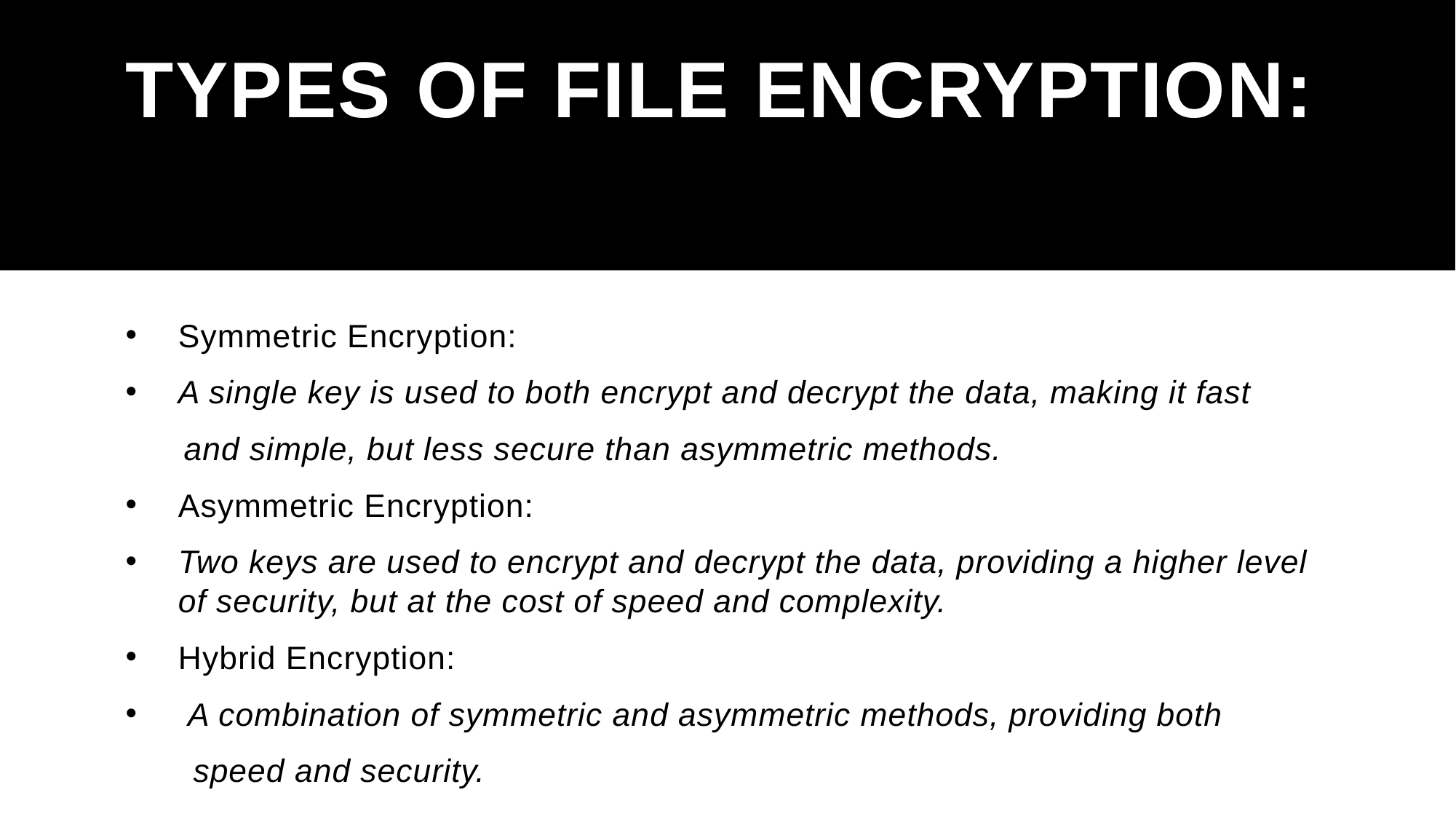

# Types of File Encryption:
Symmetric Encryption:
A single key is used to both encrypt and decrypt the data, making it fast
      and simple, but less secure than asymmetric methods.
Asymmetric Encryption:
Two keys are used to encrypt and decrypt the data, providing a higher level of security, but at the cost of speed and complexity.
Hybrid Encryption:
 A combination of symmetric and asymmetric methods, providing both
       speed and security.